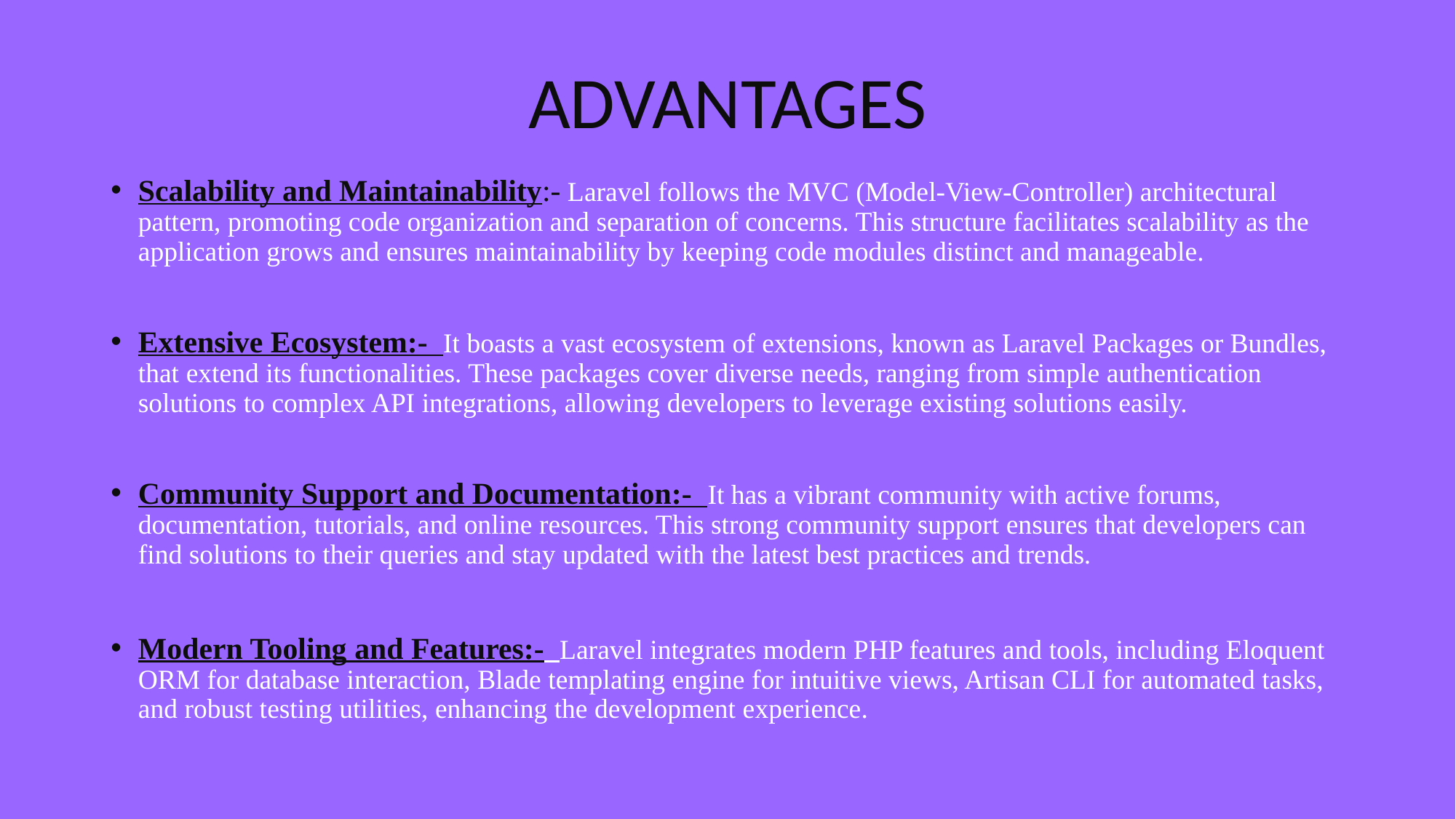

# ADVANTAGES
Scalability and Maintainability:- Laravel follows the MVC (Model-View-Controller) architectural pattern, promoting code organization and separation of concerns. This structure facilitates scalability as the application grows and ensures maintainability by keeping code modules distinct and manageable.

Extensive Ecosystem:-  It boasts a vast ecosystem of extensions, known as Laravel Packages or Bundles, that extend its functionalities. These packages cover diverse needs, ranging from simple authentication solutions to complex API integrations, allowing developers to leverage existing solutions easily.

Community Support and Documentation:-  It has a vibrant community with active forums, documentation, tutorials, and online resources. This strong community support ensures that developers can find solutions to their queries and stay updated with the latest best practices and trends.

Modern Tooling and Features:-  Laravel integrates modern PHP features and tools, including Eloquent ORM for database interaction, Blade templating engine for intuitive views, Artisan CLI for automated tasks, and robust testing utilities, enhancing the development experience.